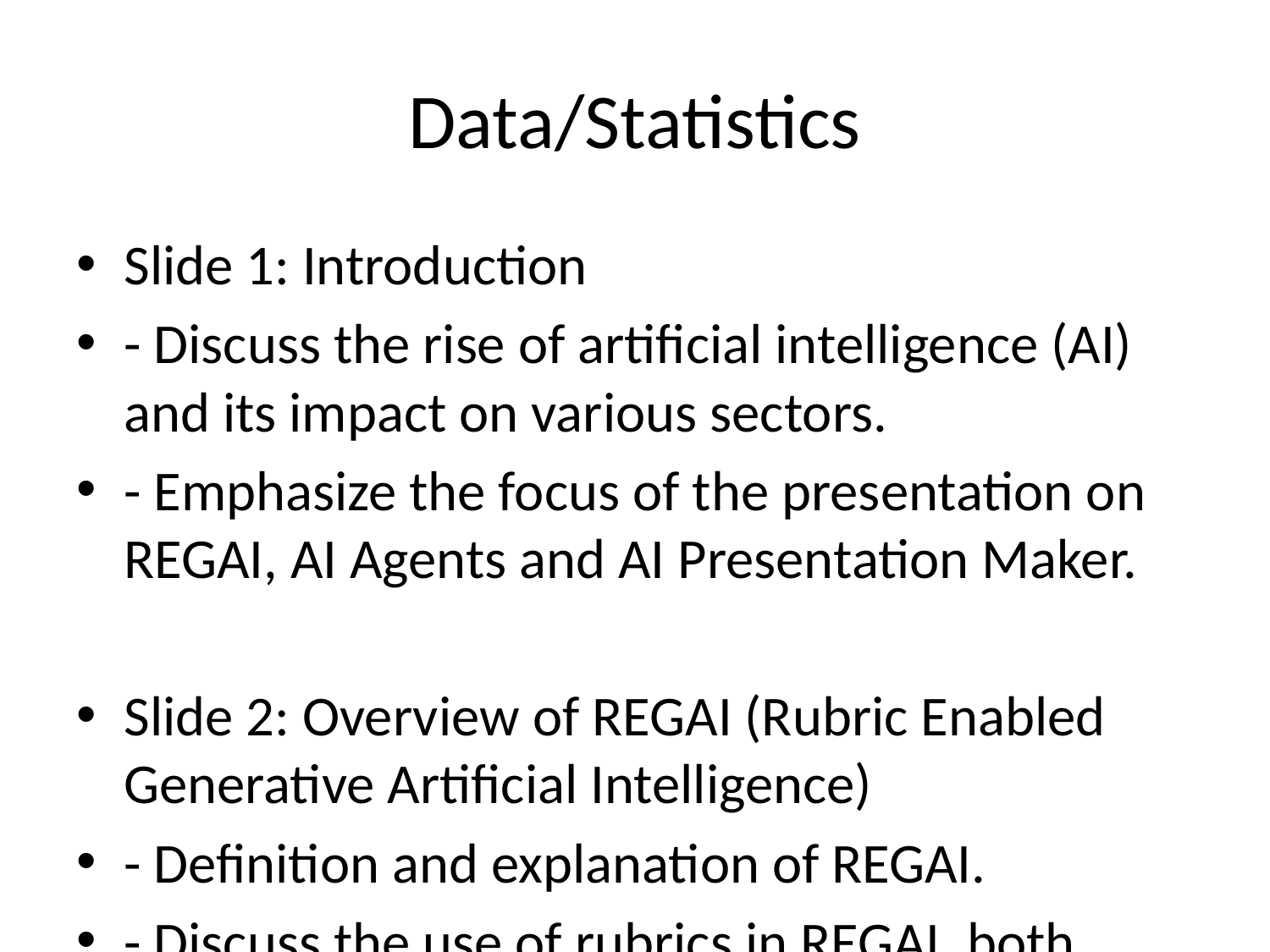

# Data/Statistics
Slide 1: Introduction
- Discuss the rise of artificial intelligence (AI) and its impact on various sectors.
- Emphasize the focus of the presentation on REGAI, AI Agents and AI Presentation Maker.

Slide 2: Overview of REGAI (Rubric Enabled Generative Artificial Intelligence)
- Definition and explanation of REGAI.
- Discuss the use of rubrics in REGAI, both manually and automatically created by the system.

Slide 3: Advantages of REGAI
- Highlight the benefits of using REGAI in AI development.
-...